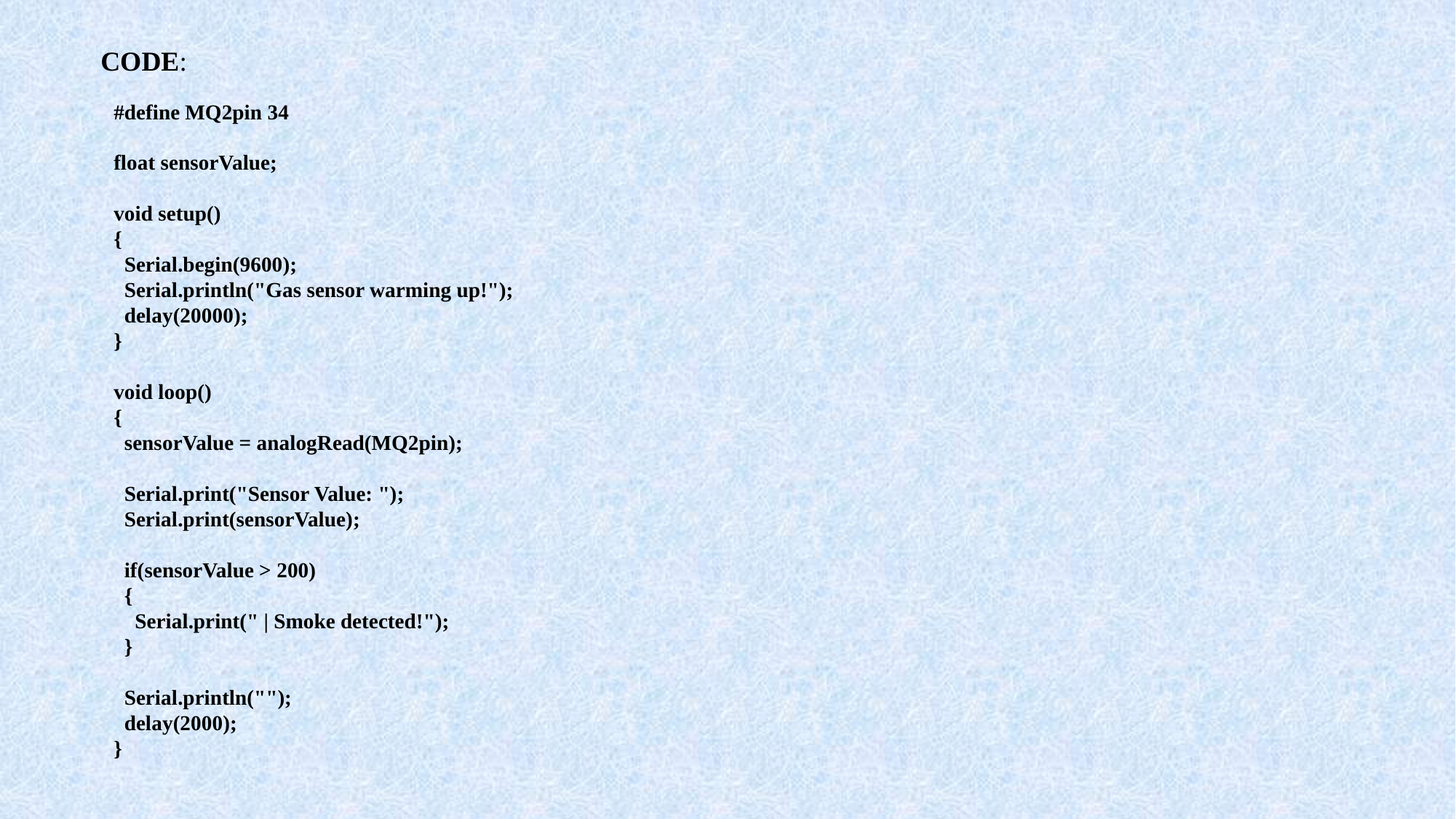

CODE:
#define MQ2pin 34

float sensorValue;

void setup()
{
  Serial.begin(9600);
  Serial.println("Gas sensor warming up!");
  delay(20000);
}

void loop()
{
  sensorValue = analogRead(MQ2pin);

  Serial.print("Sensor Value: ");
  Serial.print(sensorValue);

  if(sensorValue > 200)
  {
    Serial.print(" | Smoke detected!");
  }

  Serial.println("");
  delay(2000);
}